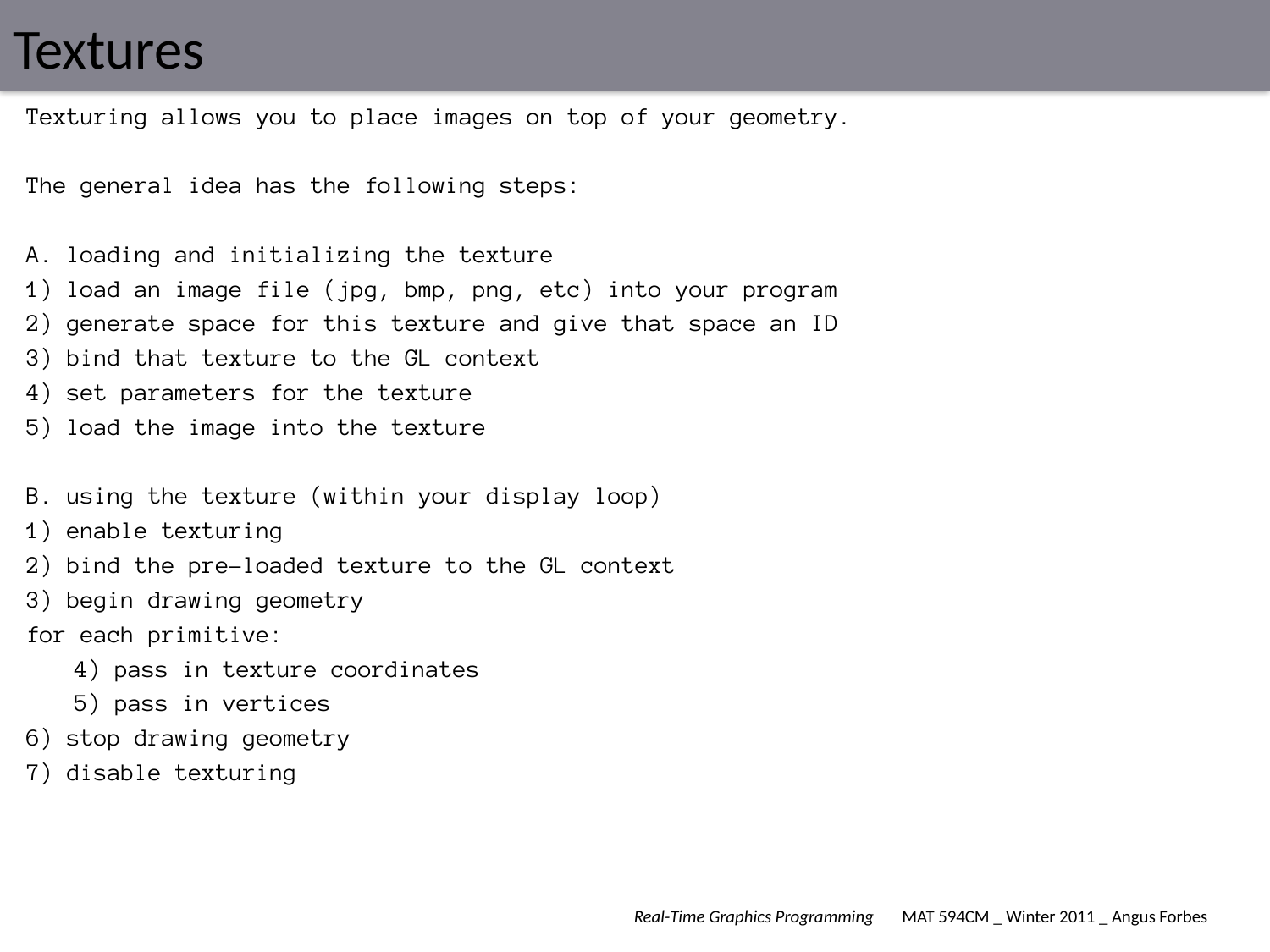

# Textures
Texturing allows you to place images on top of your geometry.

The general idea has the following steps:

A. loading and initializing the texture
1) load an image file (jpg, bmp, png, etc) into your program
2) generate space for this texture and give that space an ID
3) bind that texture to the GL context
4) set parameters for the texture
5) load the image into the texture

B. using the texture (within your display loop)
1) enable texturing
2) bind the pre-loaded texture to the GL context
3) begin drawing geometry
for each primitive:
	4) pass in texture coordinates
	5) pass in vertices
6) stop drawing geometry
7) disable texturing